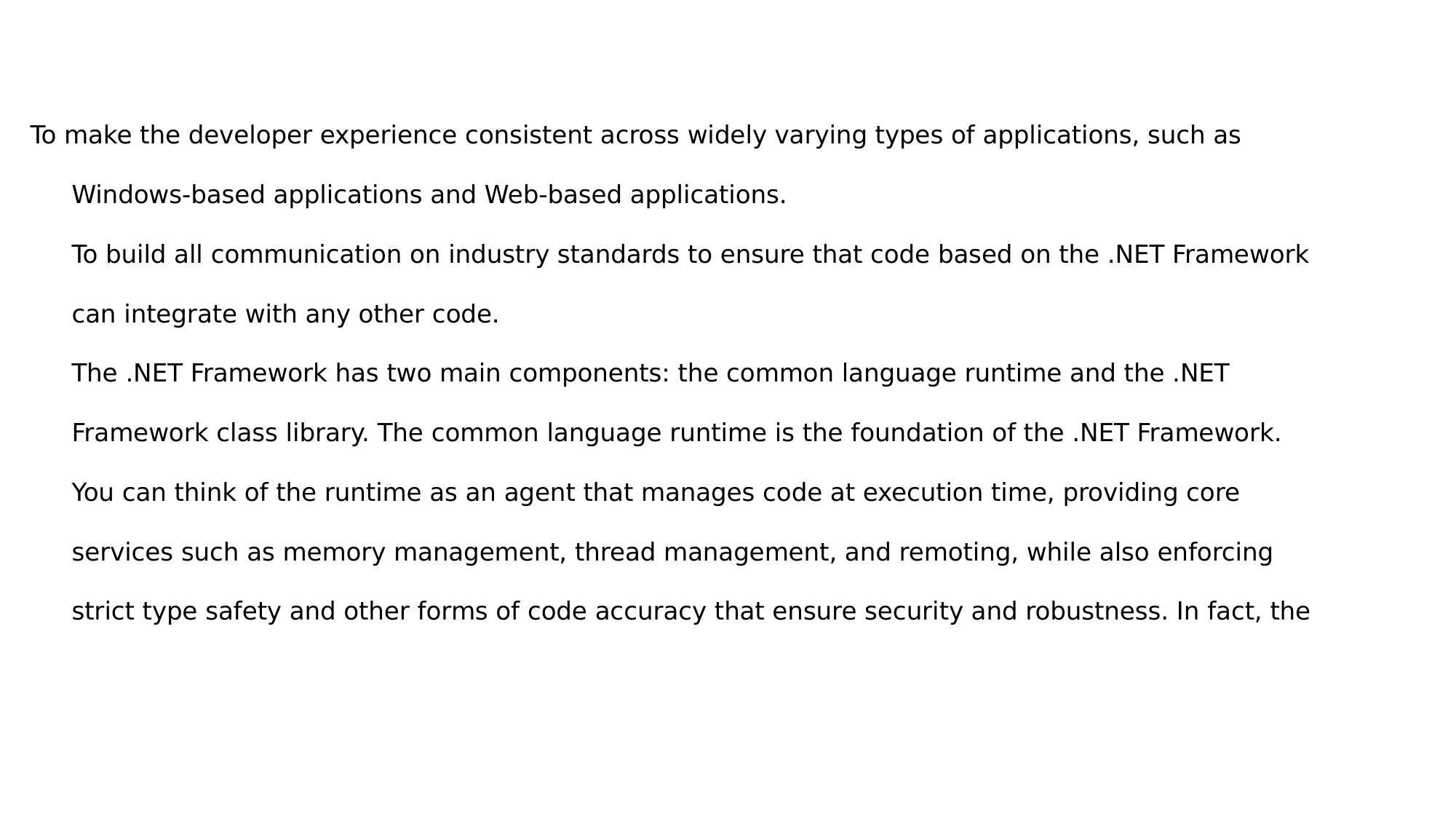

# To make the developer experience consistent across widely varying types of applications, such as Windows-based applications and Web-based applications. To build all communication on industry standards to ensure that code based on the .NET Framework can integrate with any other code. The .NET Framework has two main components: the common language runtime and the .NET Framework class library. The common language runtime is the foundation of the .NET Framework. You can think of the runtime as an agent that manages code at execution time, providing core services such as memory management, thread management, and remoting, while also enforcing strict type safety and other forms of code accuracy that ensure security and robustness. In fact, the